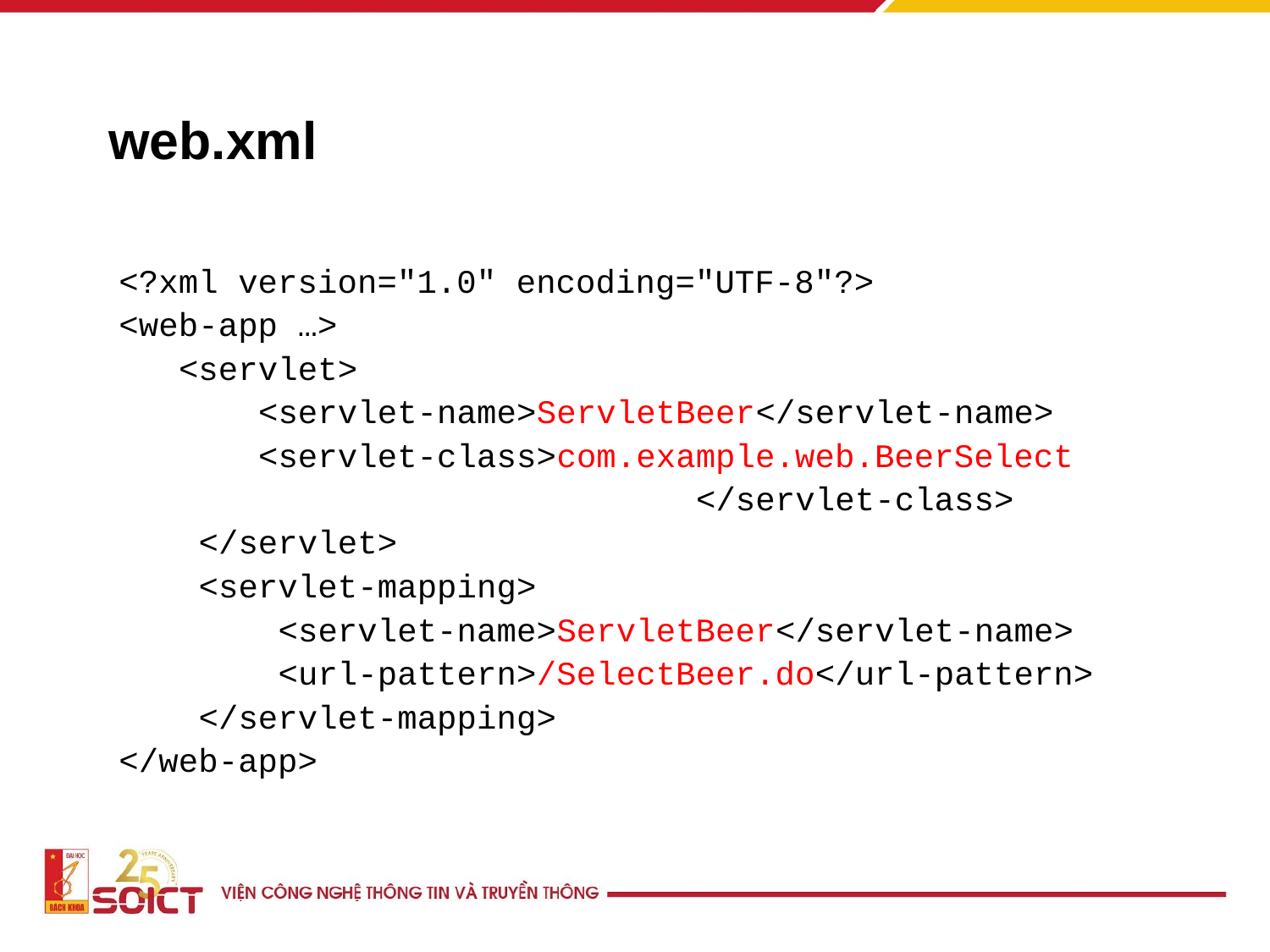

# web.xml
<?xml version="1.0" encoding="UTF-8"?>
<web-app …>
   <servlet>
       <servlet-name>ServletBeer</servlet-name>
       <servlet-class>com.example.web.BeerSelect
                             </servlet-class>
    </servlet>
    <servlet-mapping>
        <servlet-name>ServletBeer</servlet-name>
        <url-pattern>/SelectBeer.do</url-pattern>
    </servlet-mapping>
</web-app>